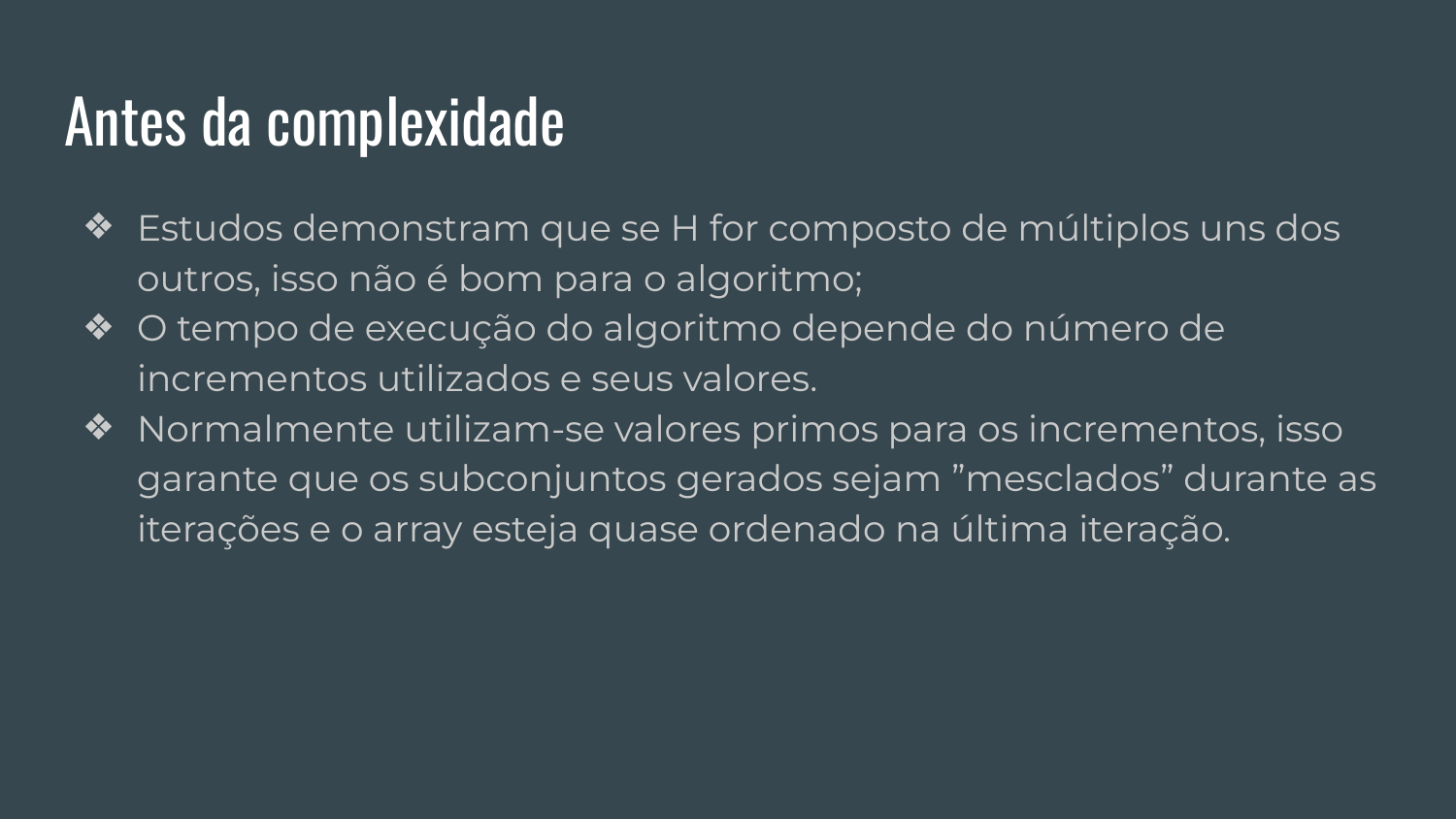

# Antes da complexidade
Estudos demonstram que se H for composto de múltiplos uns dos outros, isso não é bom para o algoritmo;
O tempo de execução do algoritmo depende do número de incrementos utilizados e seus valores.
Normalmente utilizam-se valores primos para os incrementos, isso garante que os subconjuntos gerados sejam ”mesclados” durante as iterações e o array esteja quase ordenado na última iteração.